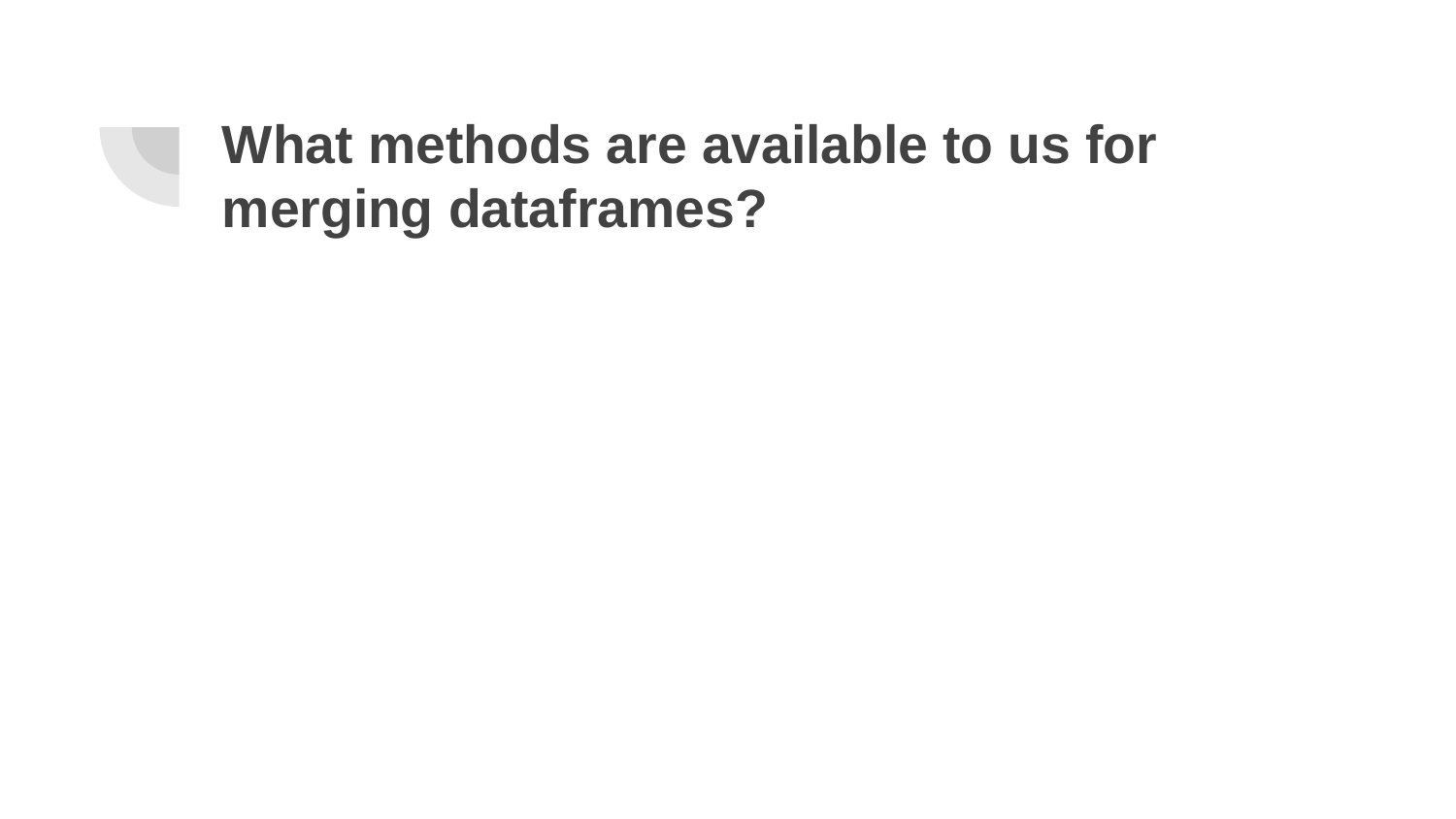

# What methods are available to us for merging dataframes?